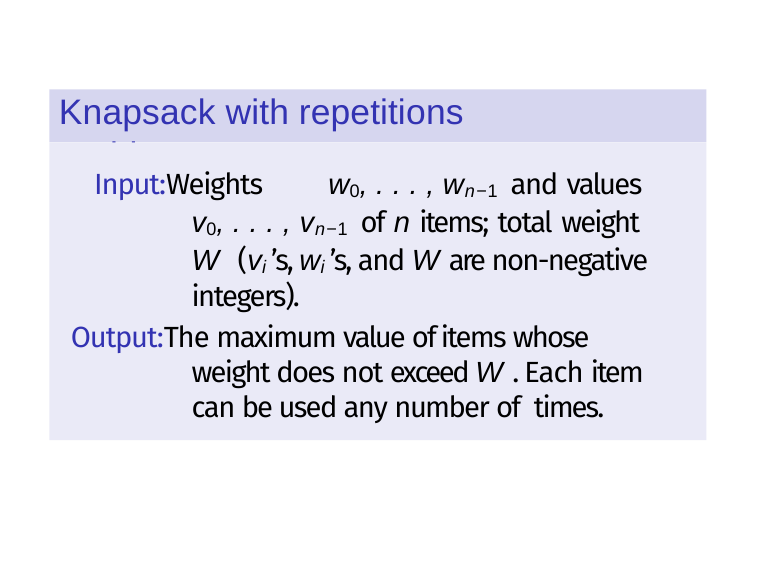

# Knapsack with repetitions problem

Input:Weights	w0, . . . , wn−1 and values
v0, . . . , vn−1 of n items; total weight W  (vi ’s, wi ’s, and W are non-negative  integers).
Output:The maximum value of items whose  weight does not exceed W . Each item  can be used any number of times.